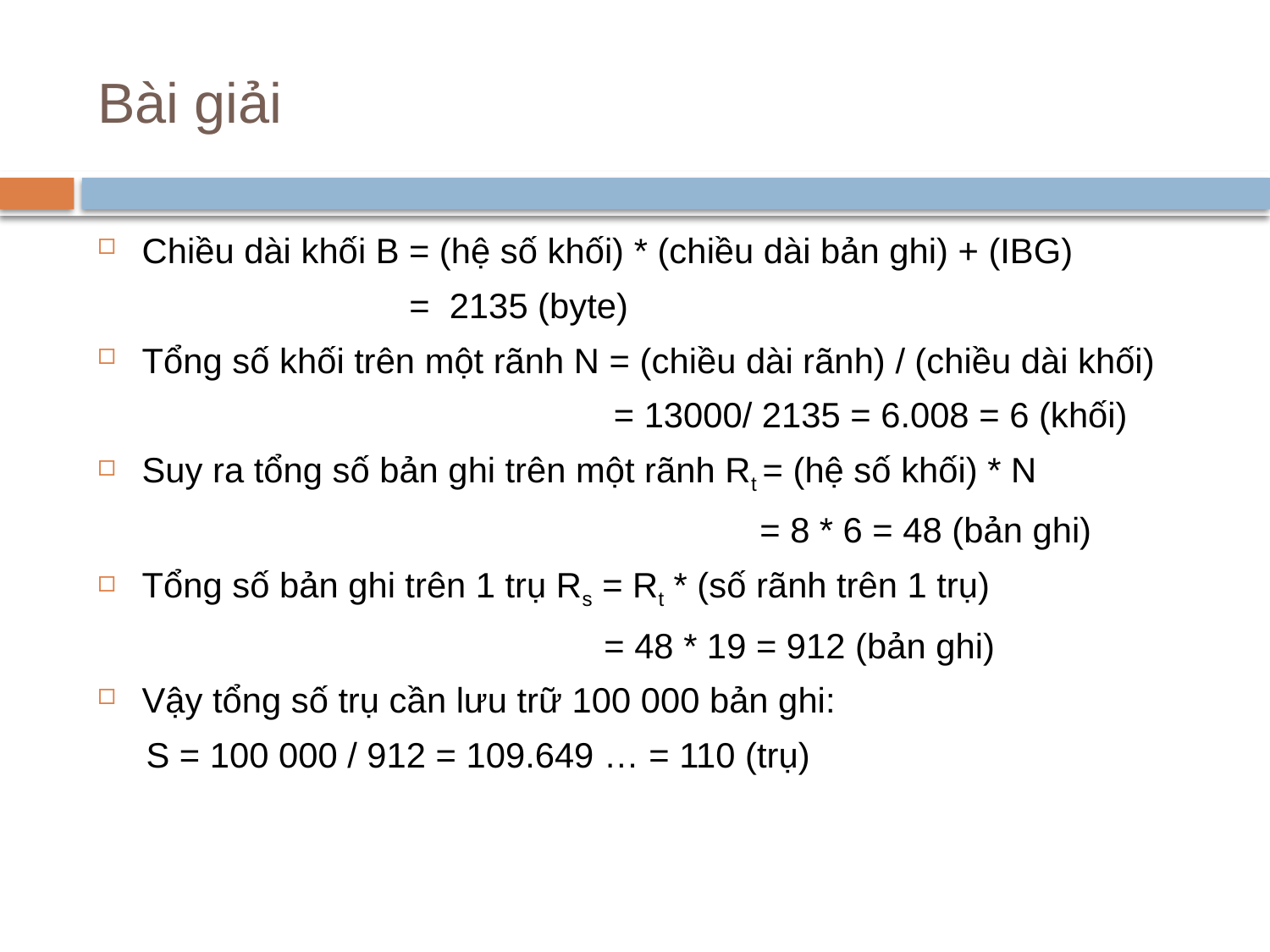

# Bài giải
Chiều dài khối B = (hệ số khối) * (chiều dài bản ghi) + (IBG)
                                =  2135 (byte)
Tổng số khối trên một rãnh N = (chiều dài rãnh) / (chiều dài khối)
                                                     = 13000/ 2135 = 6.008 = 6 (khối)
Suy ra tổng số bản ghi trên một rãnh Rt = (hệ số khối) * N
                                                                    = 8 * 6 = 48 (bản ghi)
Tổng số bản ghi trên 1 trụ Rs = Rt * (số rãnh trên 1 trụ)
                                                    = 48 * 19 = 912 (bản ghi)
Vậy tổng số trụ cần lưu trữ 100 000 bản ghi:
     S = 100 000 / 912 = 109.649 … = 110 (trụ)